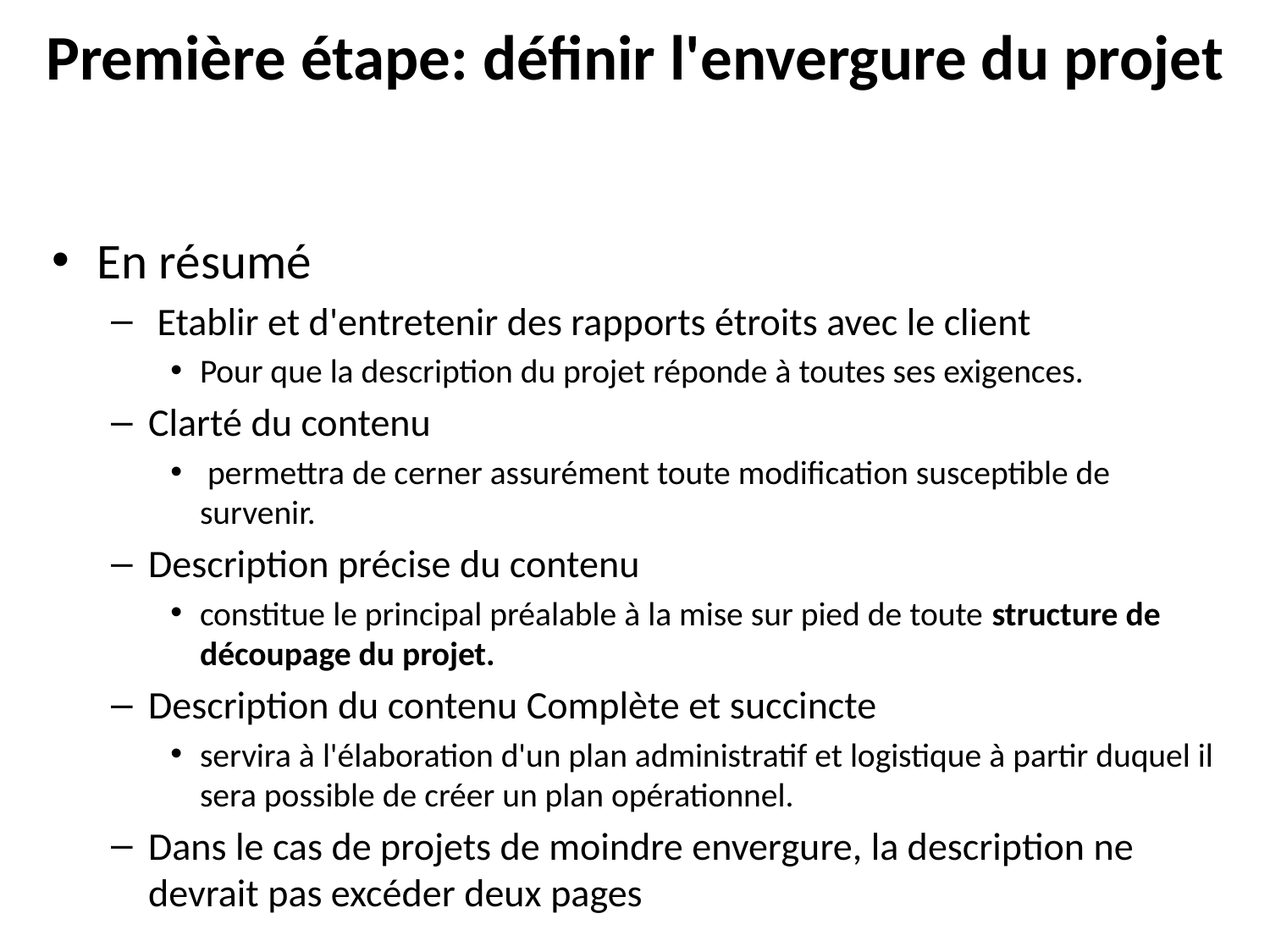

# Première étape: définir l'envergure du projet
En résumé
 Etablir et d'entretenir des rapports étroits avec le client
Pour que la description du projet réponde à toutes ses exigences.
Clarté du contenu
 permettra de cerner assurément toute modification susceptible de survenir.
Description précise du contenu
constitue le principal préalable à la mise sur pied de toute structure de découpage du projet.
Description du contenu Complète et succincte
servira à l'élaboration d'un plan administratif et logistique à partir duquel il sera possible de créer un plan opérationnel.
Dans le cas de projets de moindre envergure, la description ne devrait pas excéder deux pages